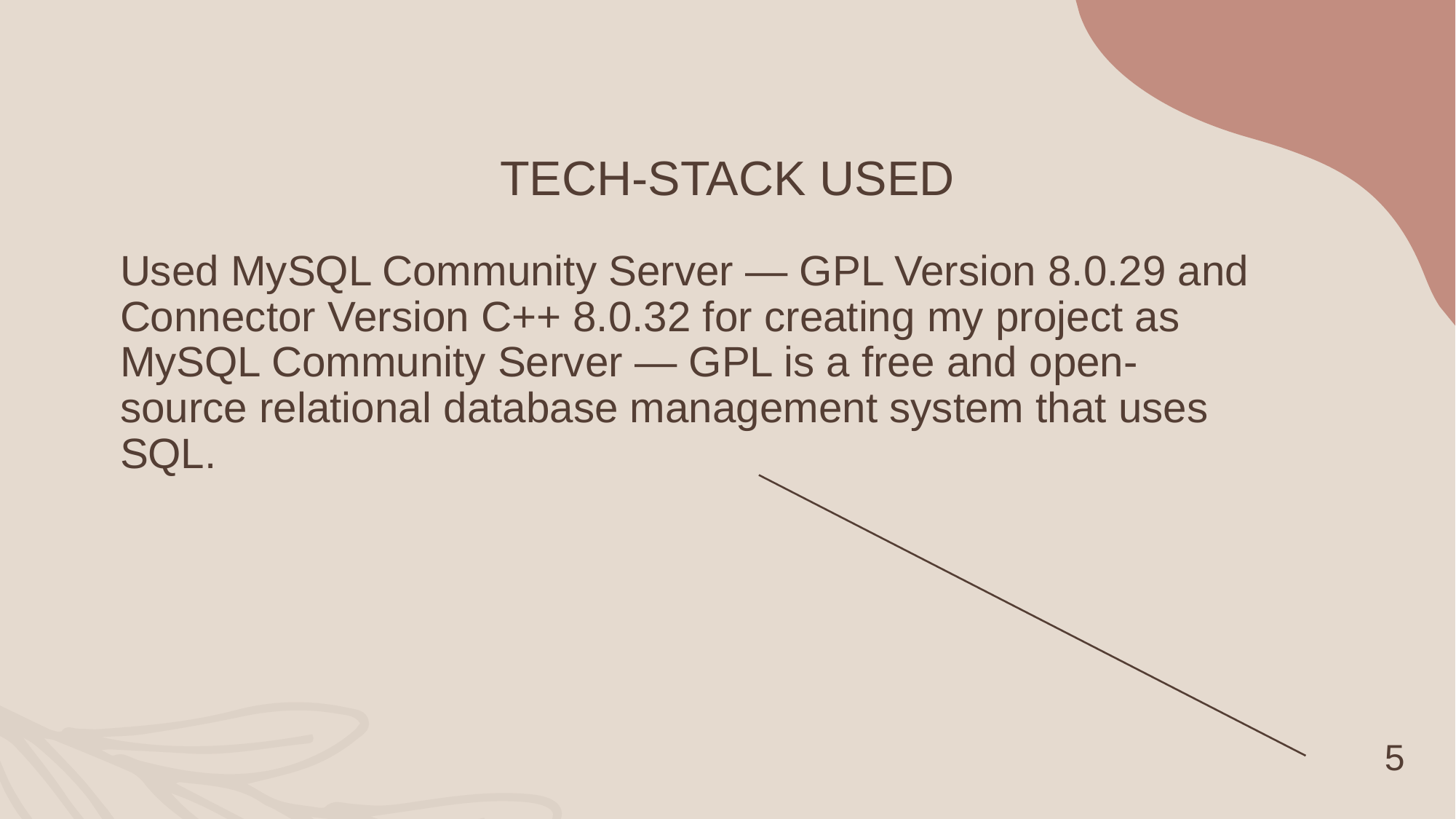

# TECH-STACK USED
Used MySQL Community Server — GPL Version 8.0.29 and Connector Version C++ 8.0.32 for creating my project as MySQL Community Server — GPL is a free and open-source relational database management system that uses SQL.
5